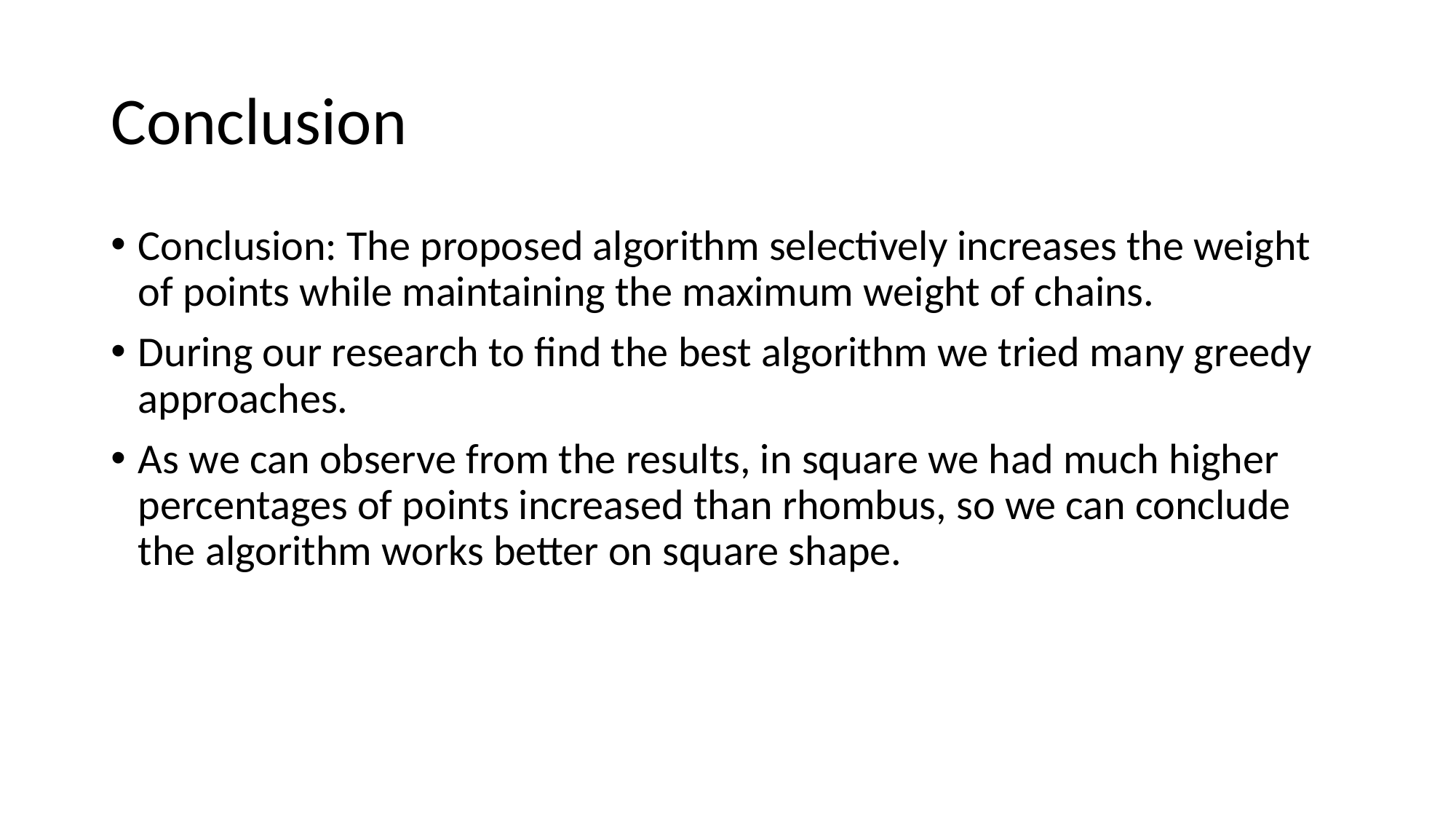

# Conclusion
Conclusion: The proposed algorithm selectively increases the weight of points while maintaining the maximum weight of chains.
During our research to find the best algorithm we tried many greedy approaches.
As we can observe from the results, in square we had much higher percentages of points increased than rhombus, so we can conclude the algorithm works better on square shape.